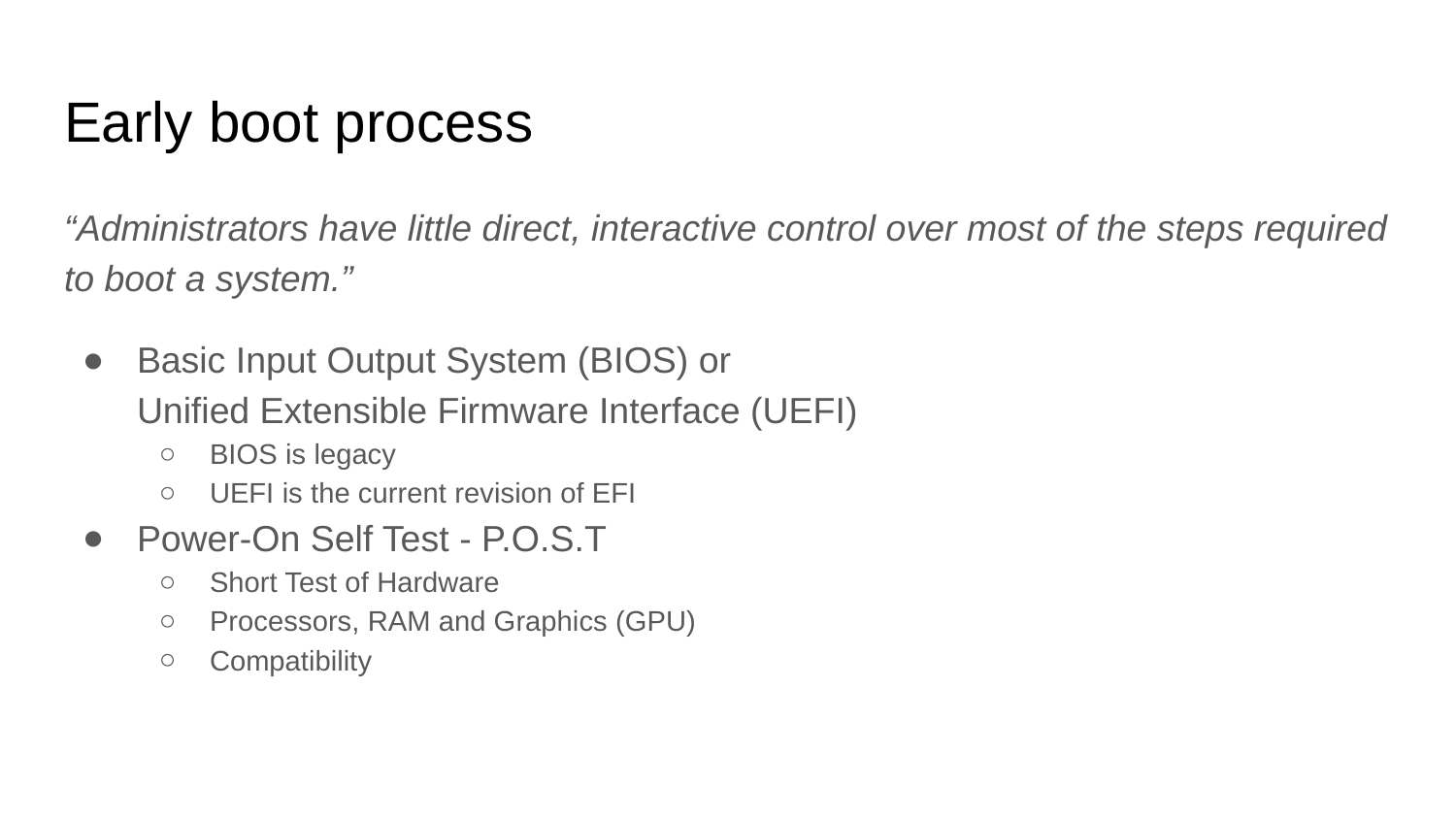

# Early boot process
“Administrators have little direct, interactive control over most of the steps required to boot a system.”
Basic Input Output System (BIOS) or
Unified Extensible Firmware Interface (UEFI)
BIOS is legacy
UEFI is the current revision of EFI
Power-On Self Test - P.O.S.T
Short Test of Hardware
Processors, RAM and Graphics (GPU)
Compatibility